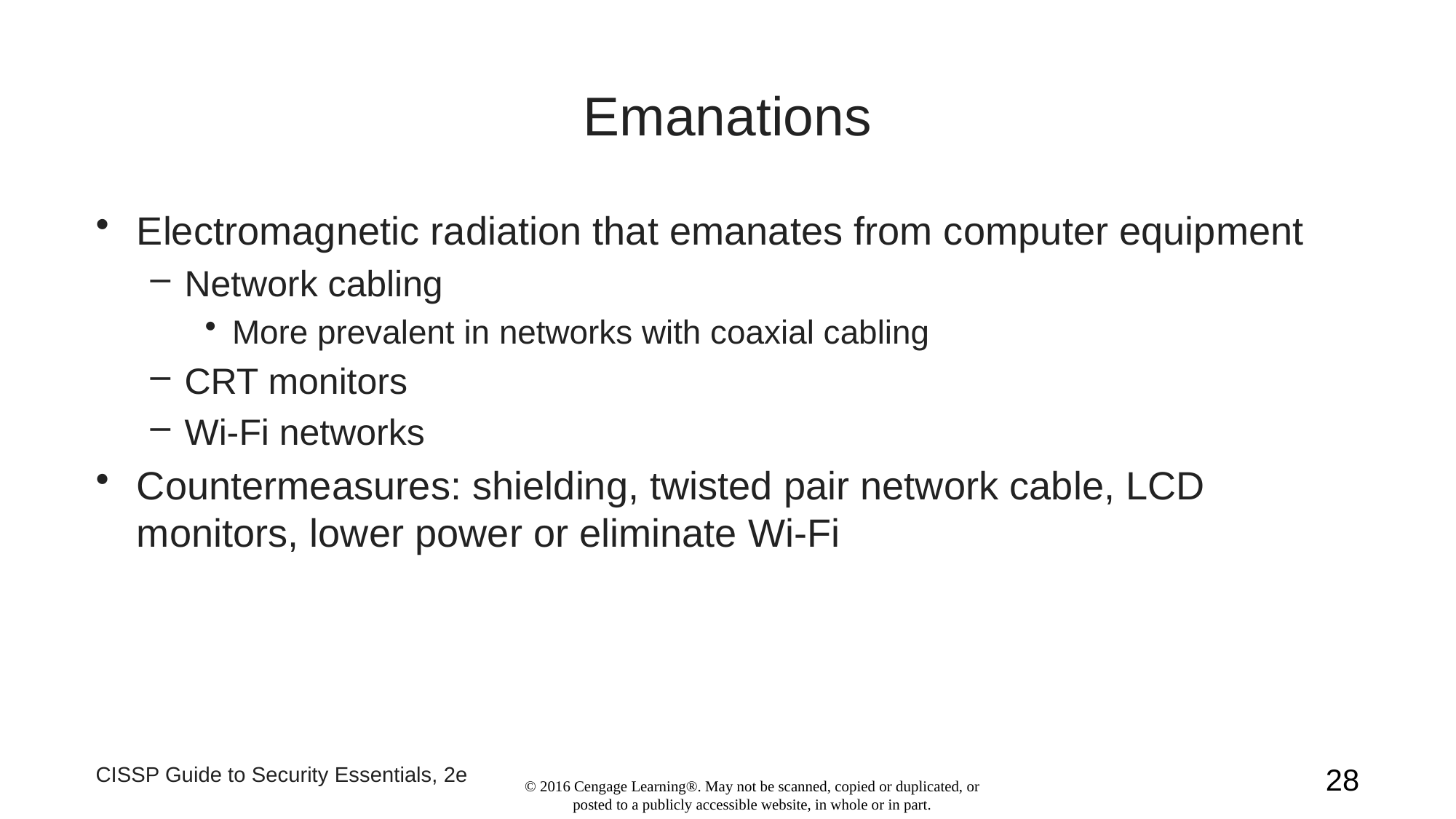

# Emanations
Electromagnetic radiation that emanates from computer equipment
Network cabling
More prevalent in networks with coaxial cabling
CRT monitors
Wi-Fi networks
Countermeasures: shielding, twisted pair network cable, LCD monitors, lower power or eliminate Wi-Fi
CISSP Guide to Security Essentials, 2e
28
© 2016 Cengage Learning®. May not be scanned, copied or duplicated, or posted to a publicly accessible website, in whole or in part.